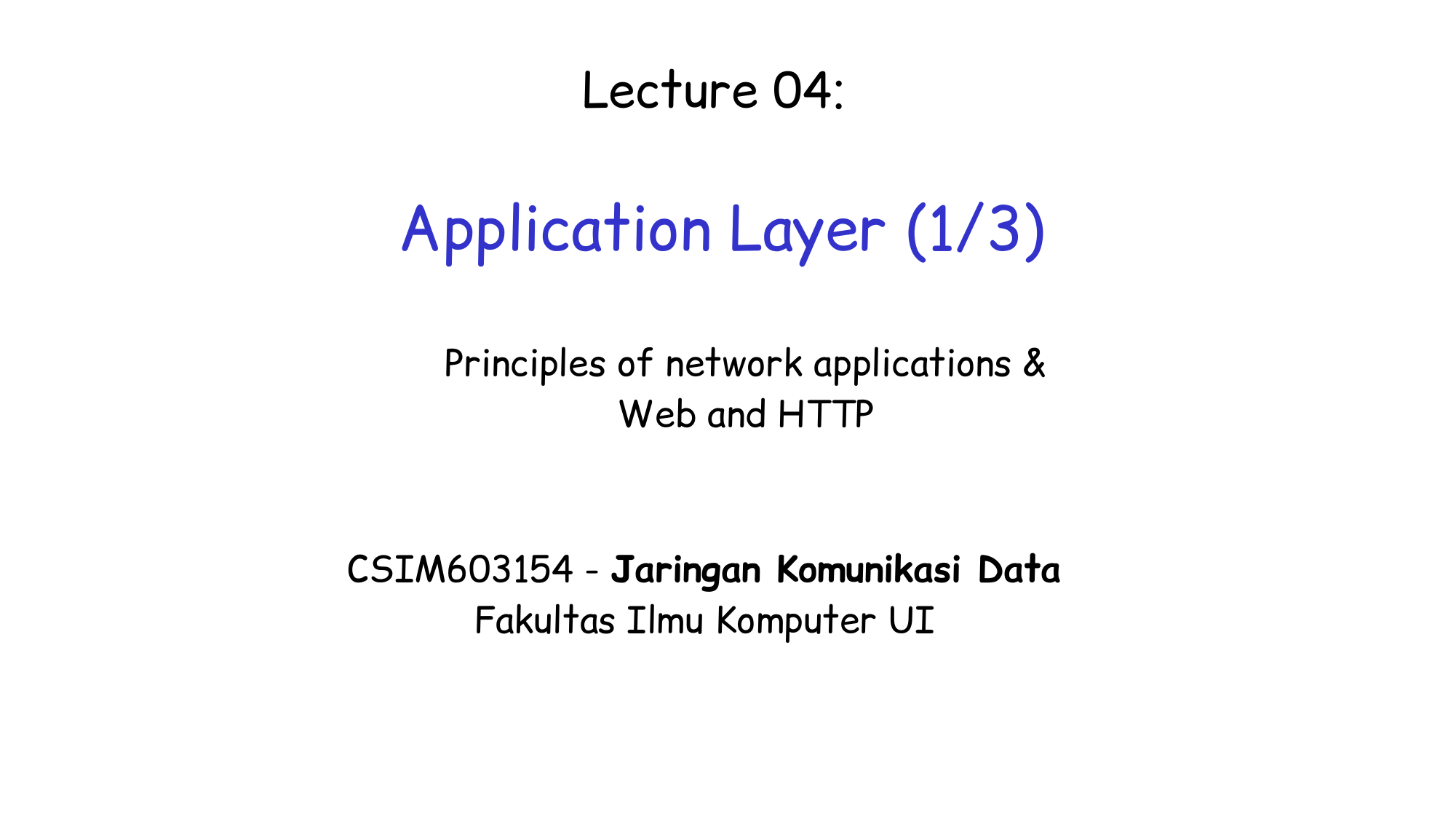

Lecture 04:
Application Layer (1/3)
Principles of network applications &
Web and HTTP
CSIM603154 - Jaringan Komunikasi Data
Fakultas Ilmu Komputer UI